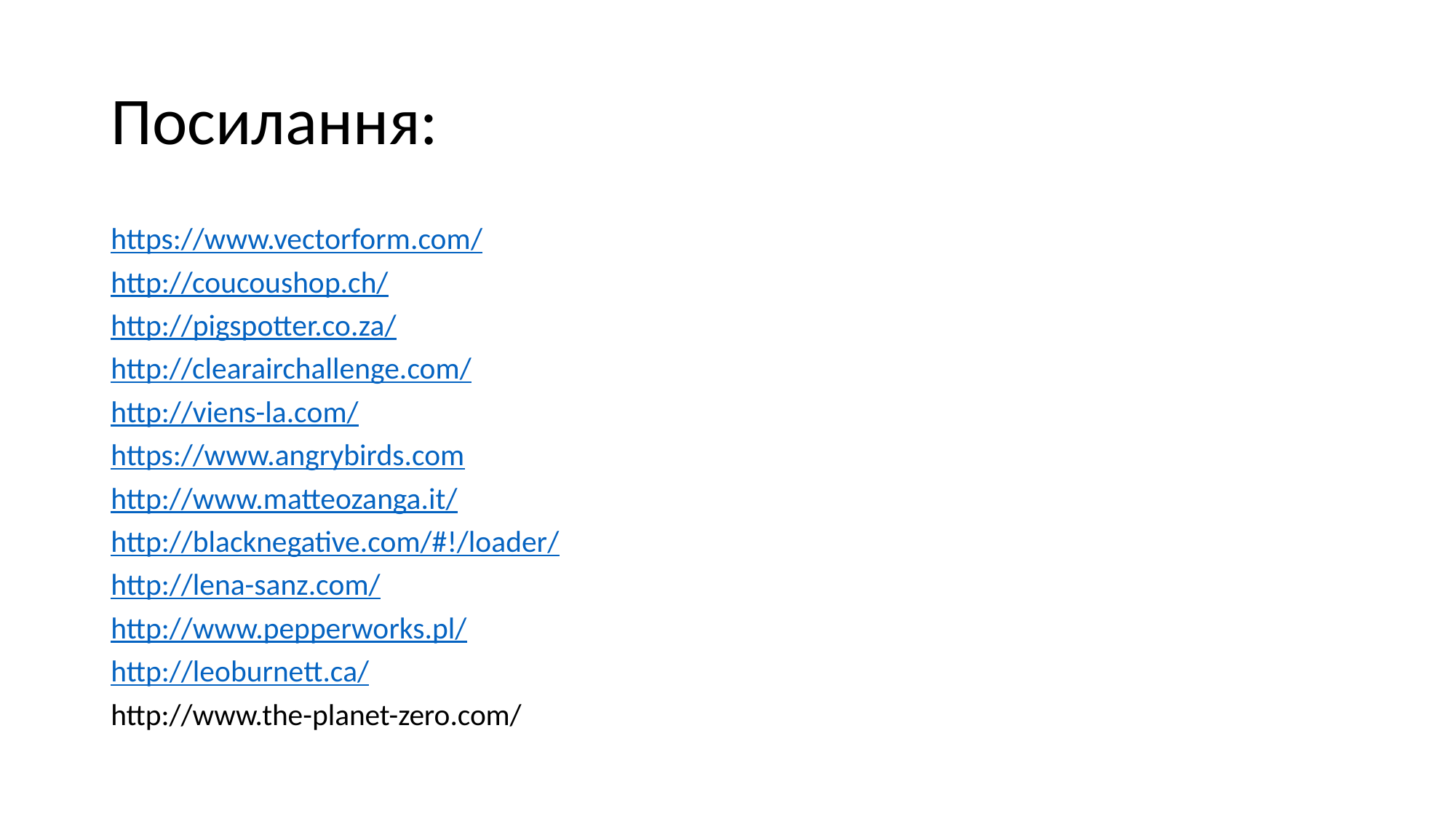

# Посилання:
https://www.vectorform.com/
http://coucoushop.ch/
http://pigspotter.co.za/
http://clearairchallenge.com/
http://viens-la.com/
https://www.angrybirds.com
http://www.matteozanga.it/
http://blacknegative.com/#!/loader/
http://lena-sanz.com/
http://www.pepperworks.pl/
http://leoburnett.ca/
http://www.the-planet-zero.com/